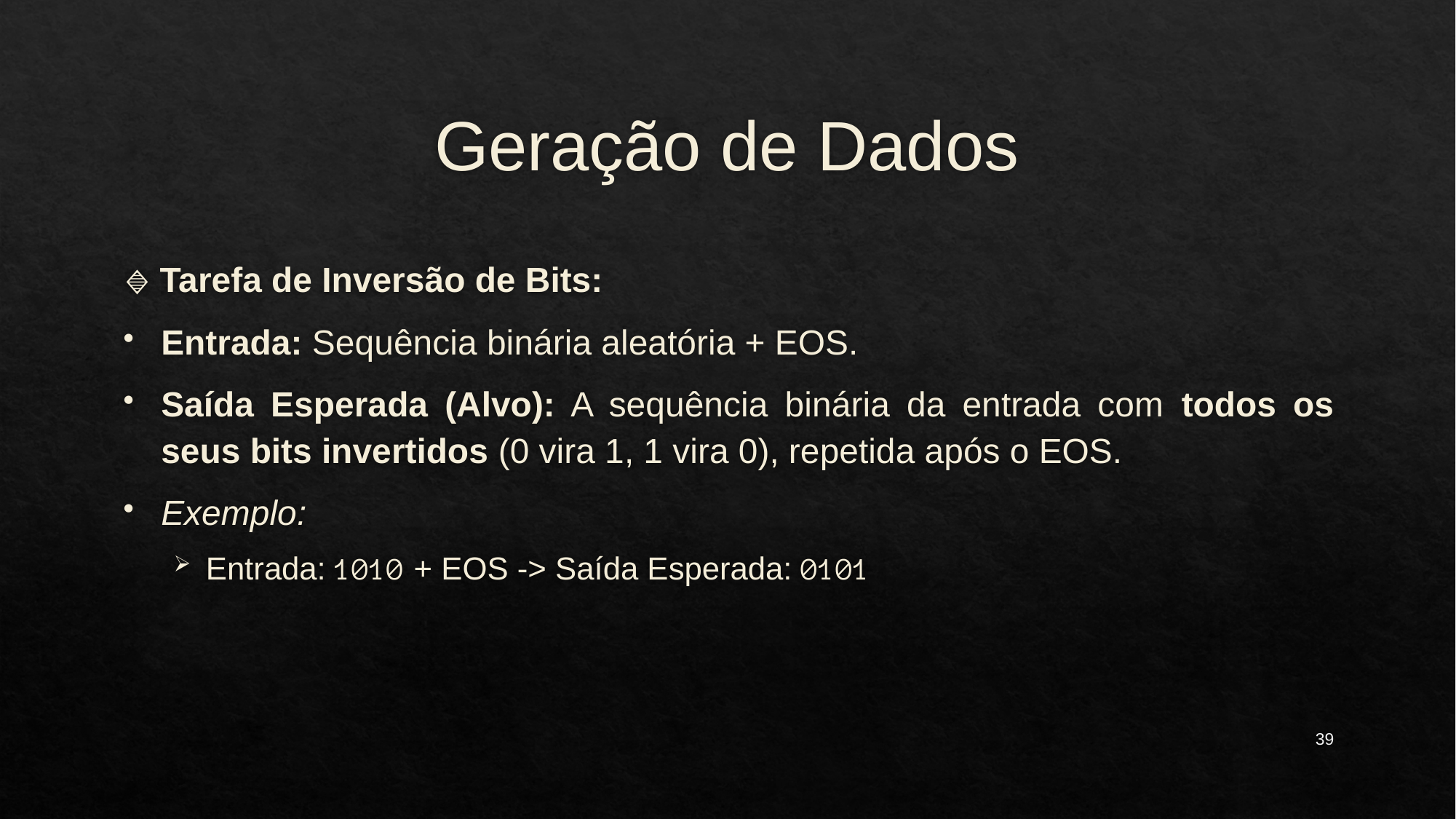

# Geração de Dados
🔹 Tarefa de Inversão de Bits:
Entrada: Sequência binária aleatória + EOS.
Saída Esperada (Alvo): A sequência binária da entrada com todos os seus bits invertidos (0 vira 1, 1 vira 0), repetida após o EOS.
Exemplo:
Entrada: 1010 + EOS -> Saída Esperada: 0101

39